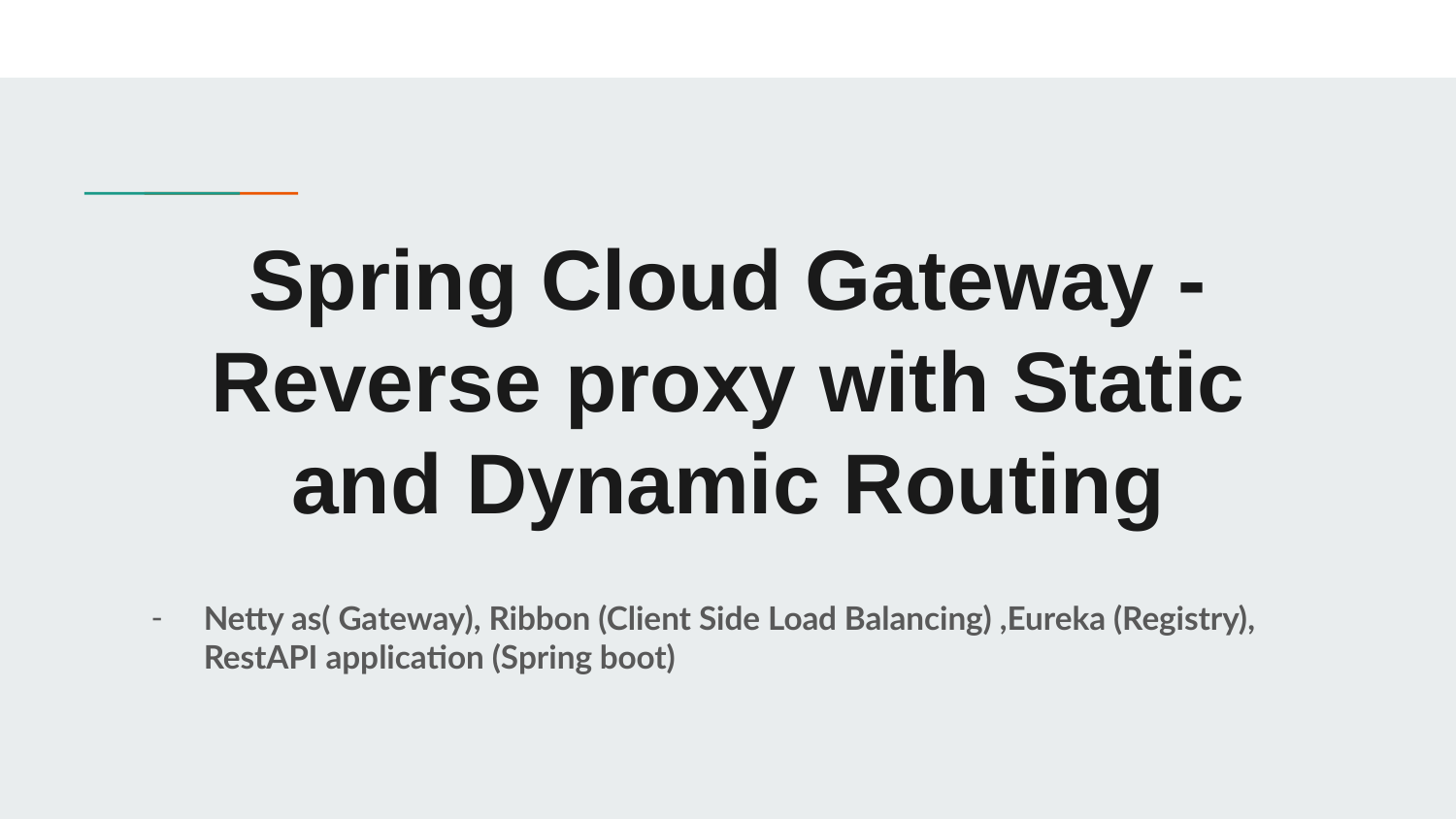

# Spring Cloud Gateway -Reverse proxy with Static and Dynamic Routing
Netty as( Gateway), Ribbon (Client Side Load Balancing) ,Eureka (Registry), RestAPI application (Spring boot)